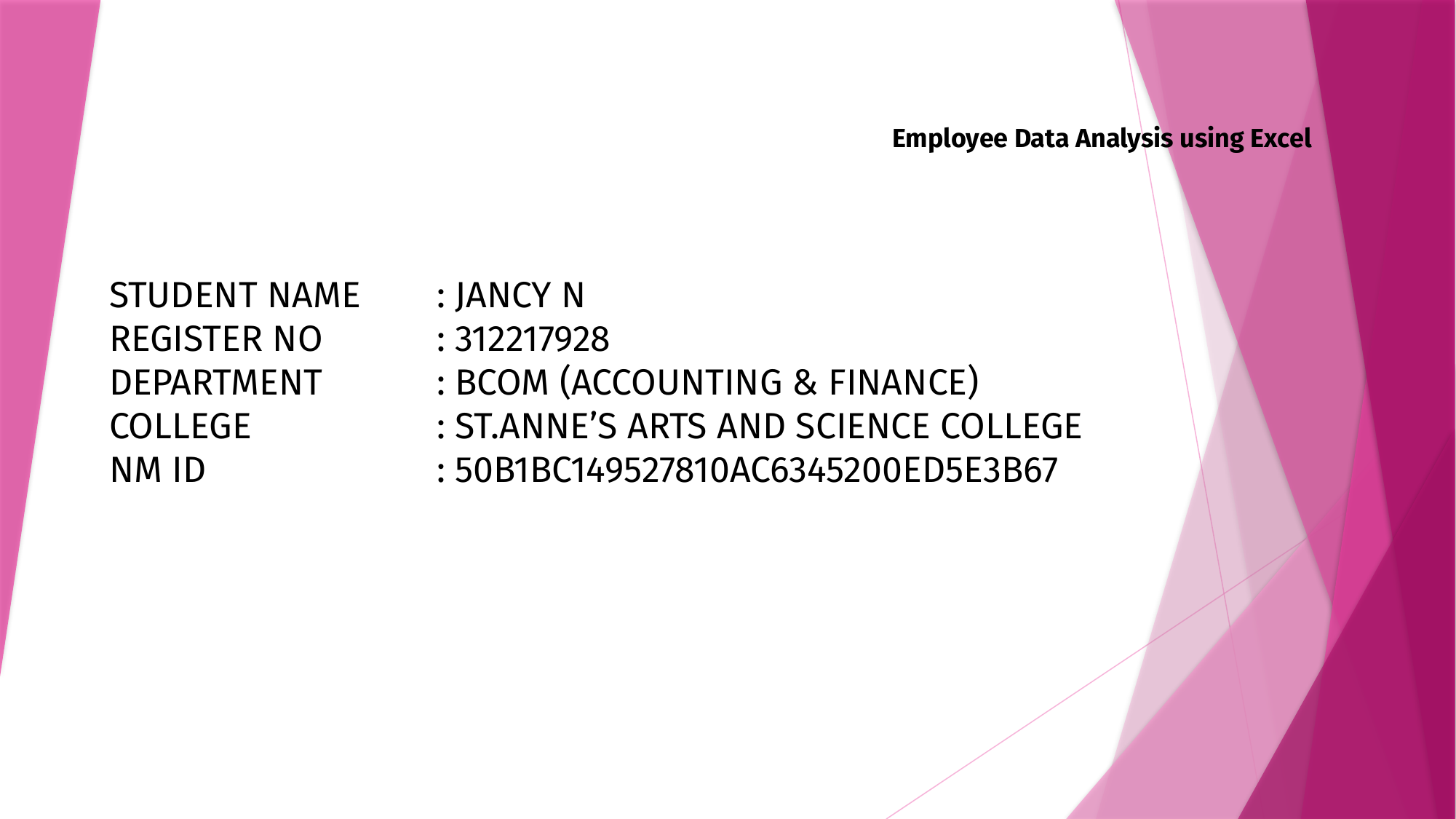

# Employee Data Analysis using Excel
STUDENT NAME	: JANCY N
REGISTER NO   	: 312217928
DEPARTMENT   	: BCOM (ACCOUNTING & FINANCE)
COLLEGE         	: ST.ANNE’S ARTS AND SCIENCE COLLEGE
NM ID              	: 50B1BC149527810AC6345200ED5E3B67